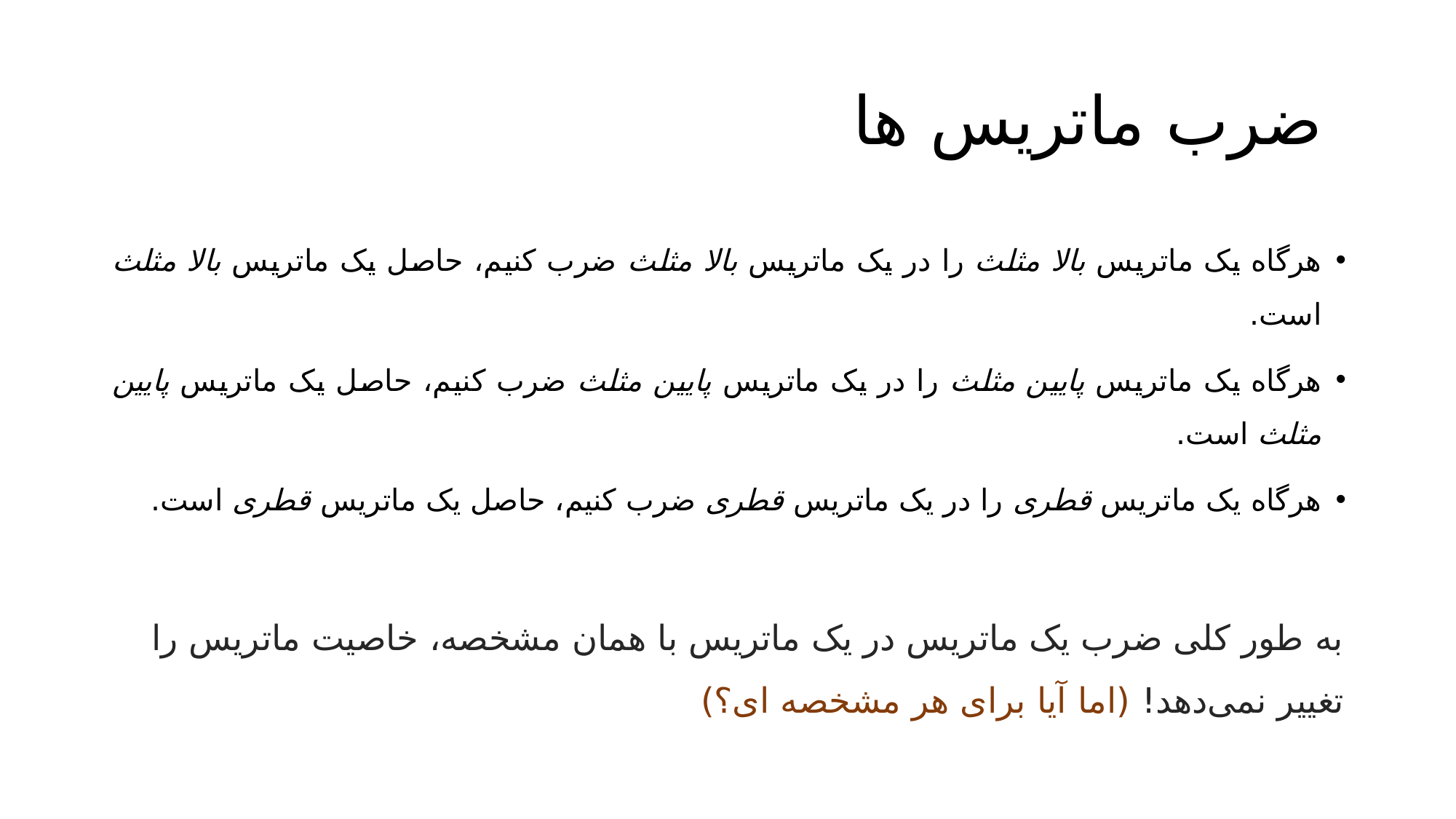

# ضرب ماتریس ها
هرگاه یک ماتریس بالا مثلث را در یک ماتریس بالا مثلث ضرب کنیم، حاصل یک ماتریس بالا مثلث است.
هرگاه یک ماتریس پایین مثلث را در یک ماتریس پایین مثلث ضرب کنیم، حاصل یک ماتریس پایین مثلث است.
هرگاه یک ماتریس قطری را در یک ماتریس قطری ضرب کنیم، حاصل یک ماتریس قطری است.

به طور کلی ضرب یک ماتریس در یک ماتریس با همان مشخصه، خاصیت ماتریس را تغییر نمی‌دهد! (اما آیا برای هر مشخصه ای؟)